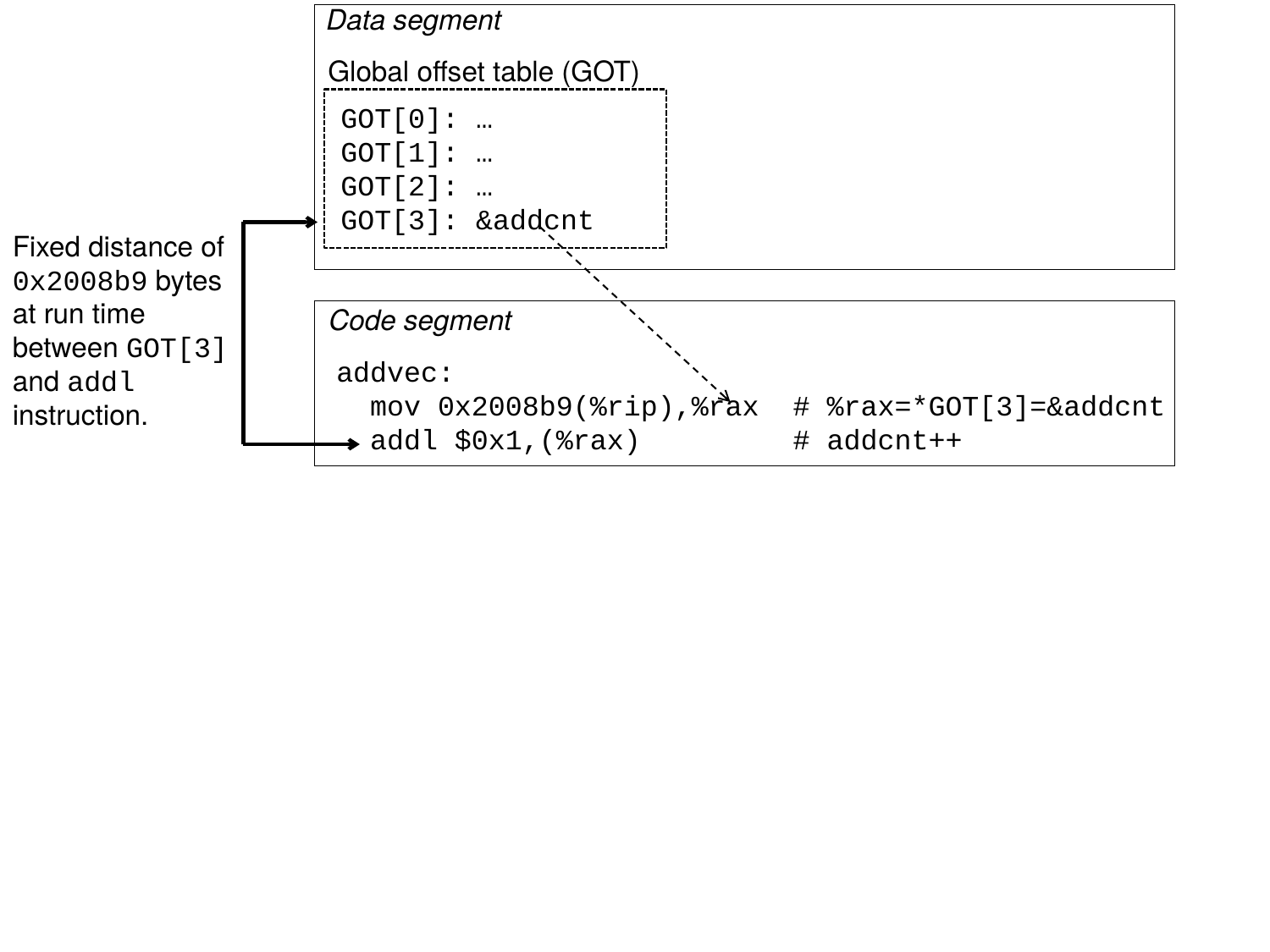

Data segment

Global offset table (GOT)

GOT[0]: …
GOT[1]: …
GOT[2]: …
GOT[3]: &addcnt
Fixed distance of 0x2008b9 bytes at run time between GOT[3] and addl instruction.
Code segment

 addvec:
   mov 0x2008b9(%rip),%rax  # %rax=*GOT[3]=&addcnt
   addl $0x1,(%rax)         # addcnt++